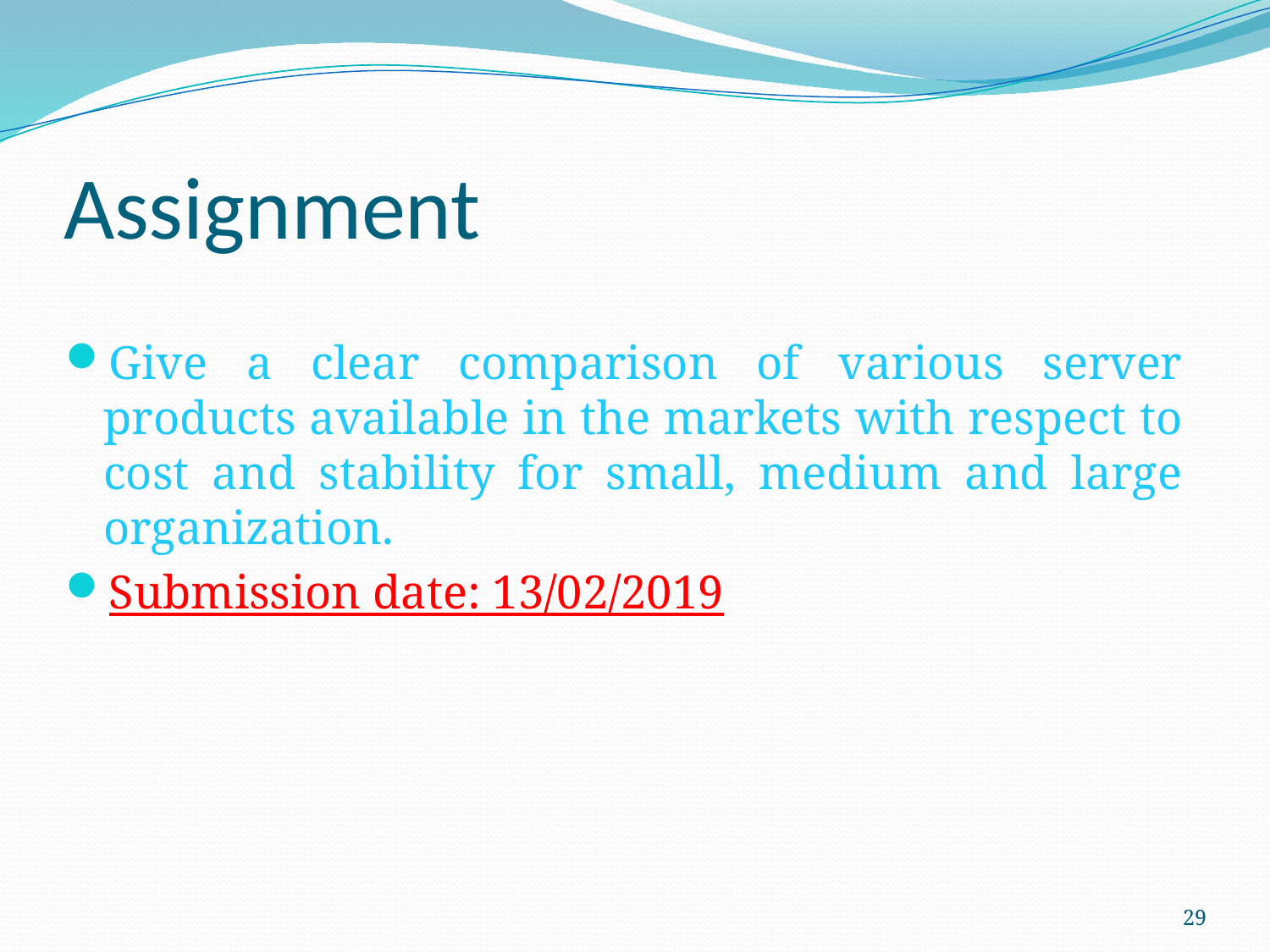

# Assignment
Give a clear comparison of various server products available in the markets with respect to cost and stability for small, medium and large organization.
Submission date: 13/02/2019
29